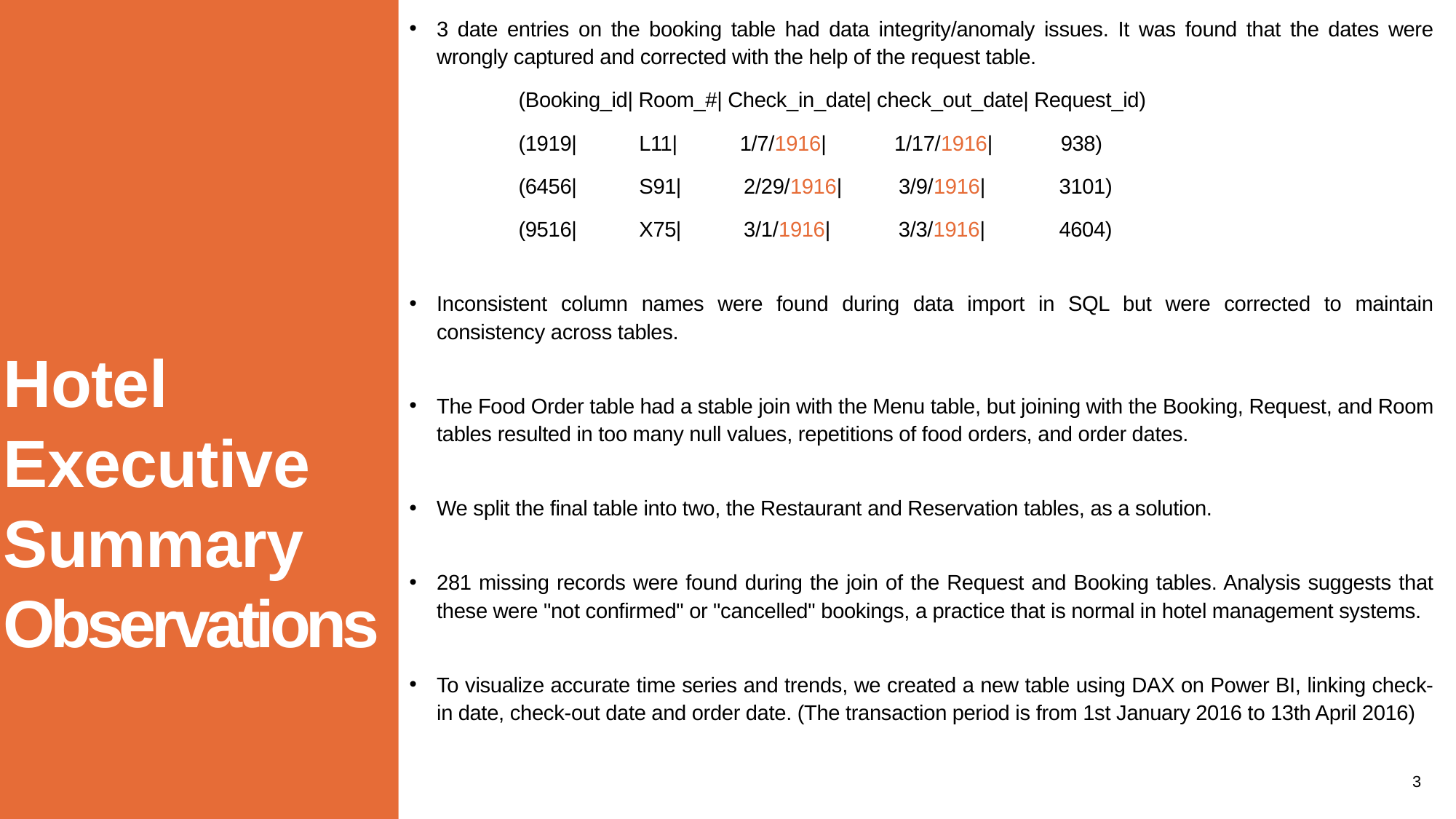

3 date entries on the booking table had data integrity/anomaly issues. It was found that the dates were wrongly captured and corrected with the help of the request table.
	(Booking_id| Room_#| Check_in_date| check_out_date| Request_id)
	(1919| 	  L11|           1/7/1916|            1/17/1916|            938)
	(6456| 	  S91|           2/29/1916|          3/9/1916|             3101)
	(9516| 	  X75|           3/1/1916|            3/3/1916|             4604)

Inconsistent column names were found during data import in SQL but were corrected to maintain consistency across tables.

The Food Order table had a stable join with the Menu table, but joining with the Booking, Request, and Room tables resulted in too many null values, repetitions of food orders, and order dates.

We split the final table into two, the Restaurant and Reservation tables, as a solution.

281 missing records were found during the join of the Request and Booking tables. Analysis suggests that these were "not confirmed" or "cancelled" bookings, a practice that is normal in hotel management systems.

To visualize accurate time series and trends, we created a new table using DAX on Power BI, linking check-in date, check-out date and order date. (The transaction period is from 1st January 2016 to 13th April 2016)
# Hotel Executive Summary Observations
20XX
3